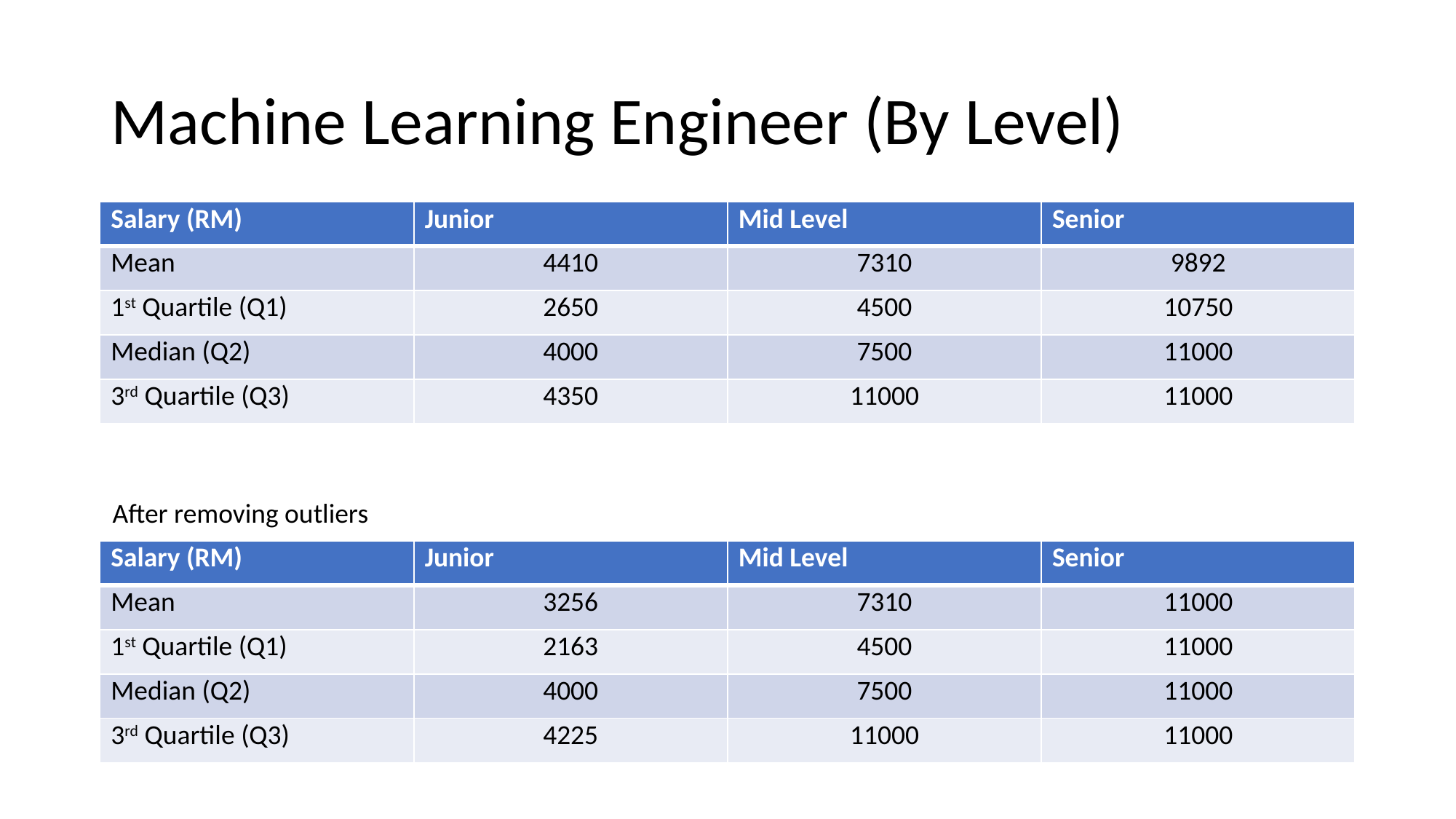

# Machine Learning Engineer (By Level)
| Salary (RM) | Junior | Mid Level | Senior |
| --- | --- | --- | --- |
| Mean | 4410 | 7310 | 9892 |
| 1st Quartile (Q1) | 2650 | 4500 | 10750 |
| Median (Q2) | 4000 | 7500 | 11000 |
| 3rd Quartile (Q3) | 4350 | 11000 | 11000 |
After removing outliers
| Salary (RM) | Junior | Mid Level | Senior |
| --- | --- | --- | --- |
| Mean | 3256 | 7310 | 11000 |
| 1st Quartile (Q1) | 2163 | 4500 | 11000 |
| Median (Q2) | 4000 | 7500 | 11000 |
| 3rd Quartile (Q3) | 4225 | 11000 | 11000 |